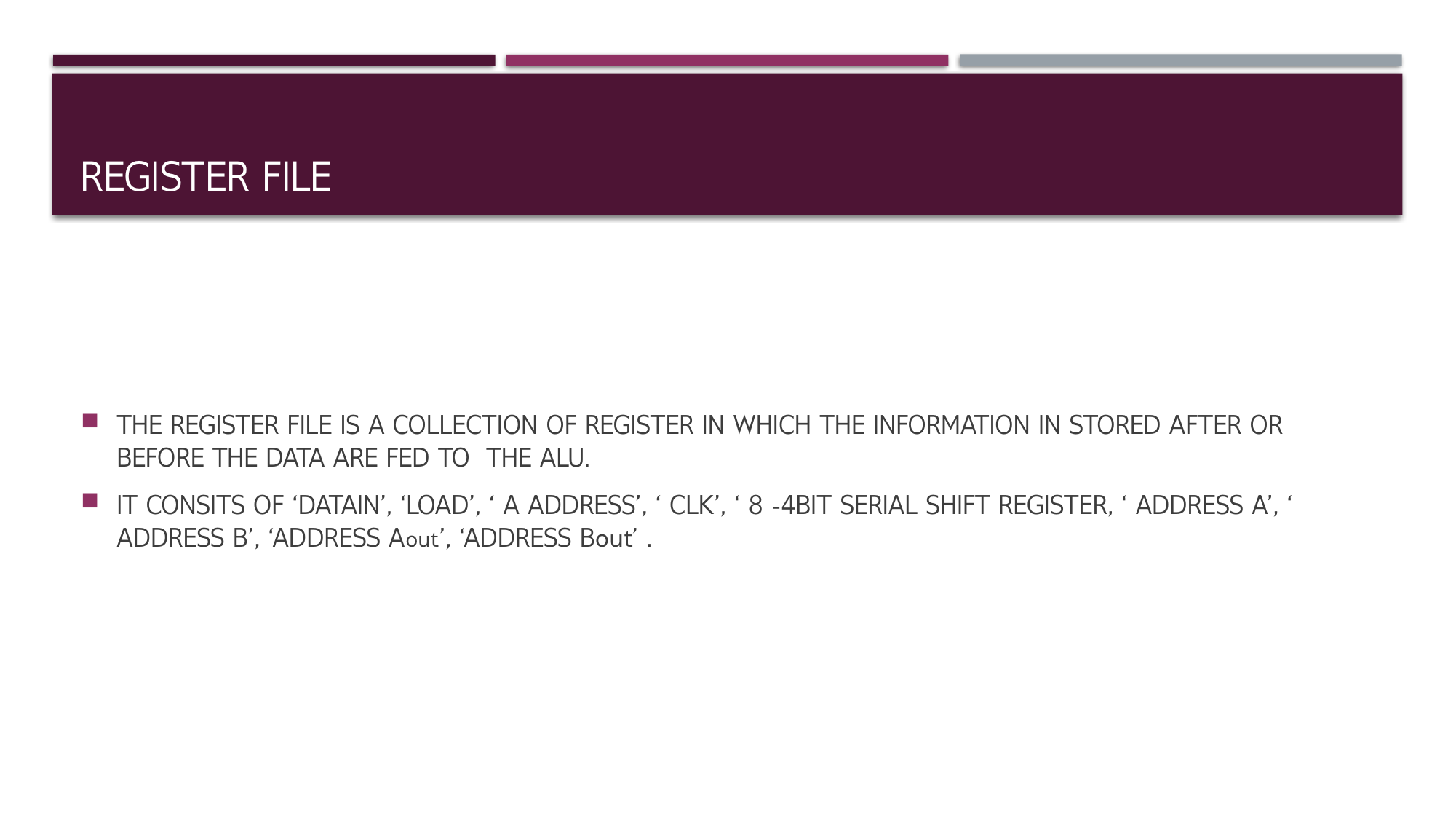

# REGISTER FILE
THE REGISTER FILE IS A COLLECTION OF REGISTER IN WHICH THE INFORMATION IN STORED AFTER OR BEFORE THE DATA ARE FED TO  THE ALU.
IT CONSITS OF ‘DATAIN’, ‘LOAD’, ‘ A ADDRESS’, ‘ CLK’, ‘ 8 -4BIT SERIAL SHIFT REGISTER, ‘ ADDRESS A’, ‘  ADDRESS B’, ‘ADDRESS Aout’, ‘ADDRESS Bout’ .